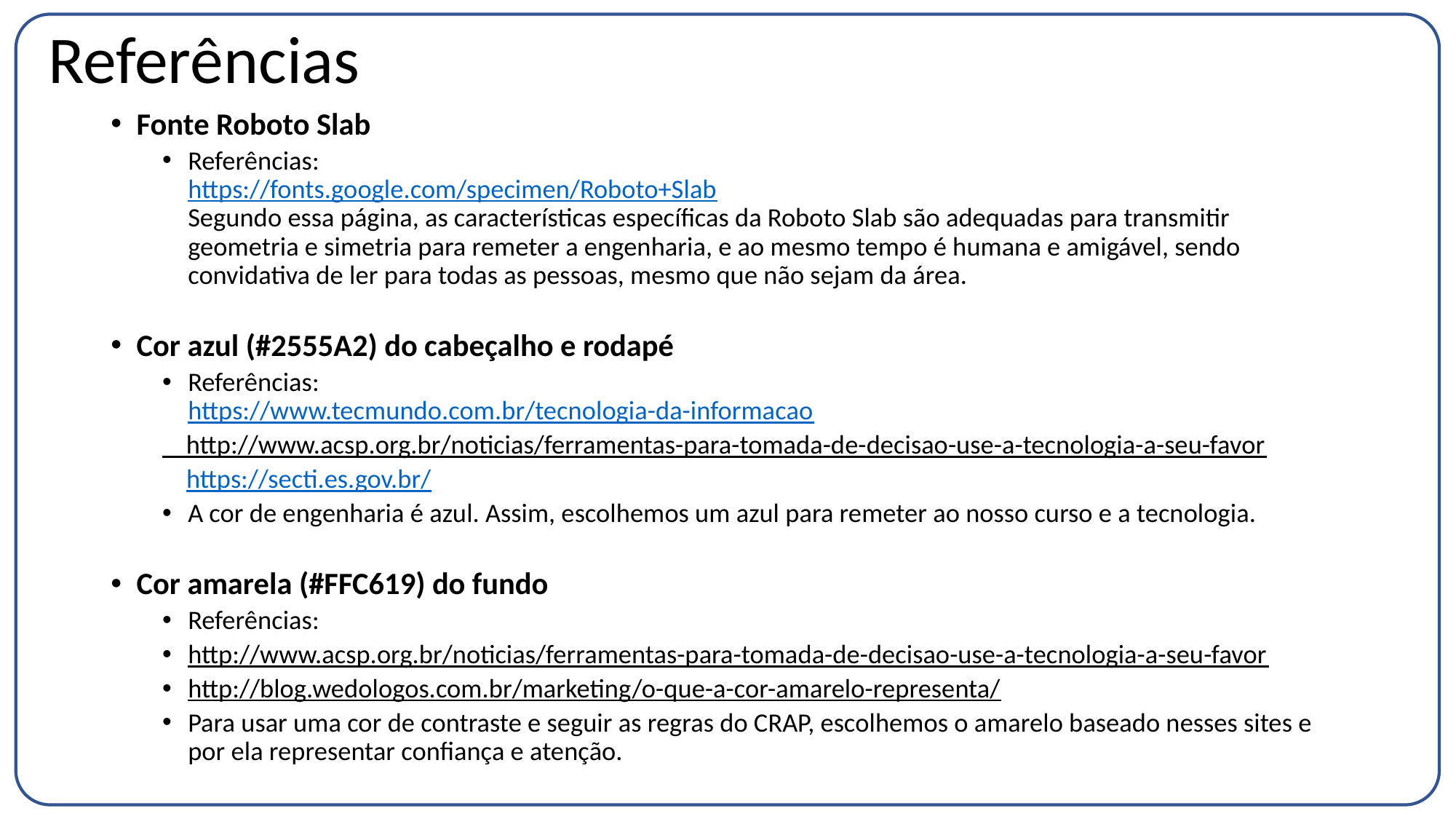

# Referências
Fonte Roboto Slab
Referências:
https://fonts.google.com/specimen/Roboto+Slab
Segundo essa página, as características específicas da Roboto Slab são adequadas para transmitir geometria e simetria para remeter a engenharia, e ao mesmo tempo é humana e amigável, sendo convidativa de ler para todas as pessoas, mesmo que não sejam da área.
Cor azul (#2555A2) do cabeçalho e rodapé
Referências:
https://www.tecmundo.com.br/tecnologia-da-informacao
    http://www.acsp.org.br/noticias/ferramentas-para-tomada-de-decisao-use-a-tecnologia-a-seu-favor
    https://secti.es.gov.br/
A cor de engenharia é azul. Assim, escolhemos um azul para remeter ao nosso curso e a tecnologia.
Cor amarela (#FFC619) do fundo
Referências:
http://www.acsp.org.br/noticias/ferramentas-para-tomada-de-decisao-use-a-tecnologia-a-seu-favor
http://blog.wedologos.com.br/marketing/o-que-a-cor-amarelo-representa/
Para usar uma cor de contraste e seguir as regras do CRAP, escolhemos o amarelo baseado nesses sites e por ela representar confiança e atenção.